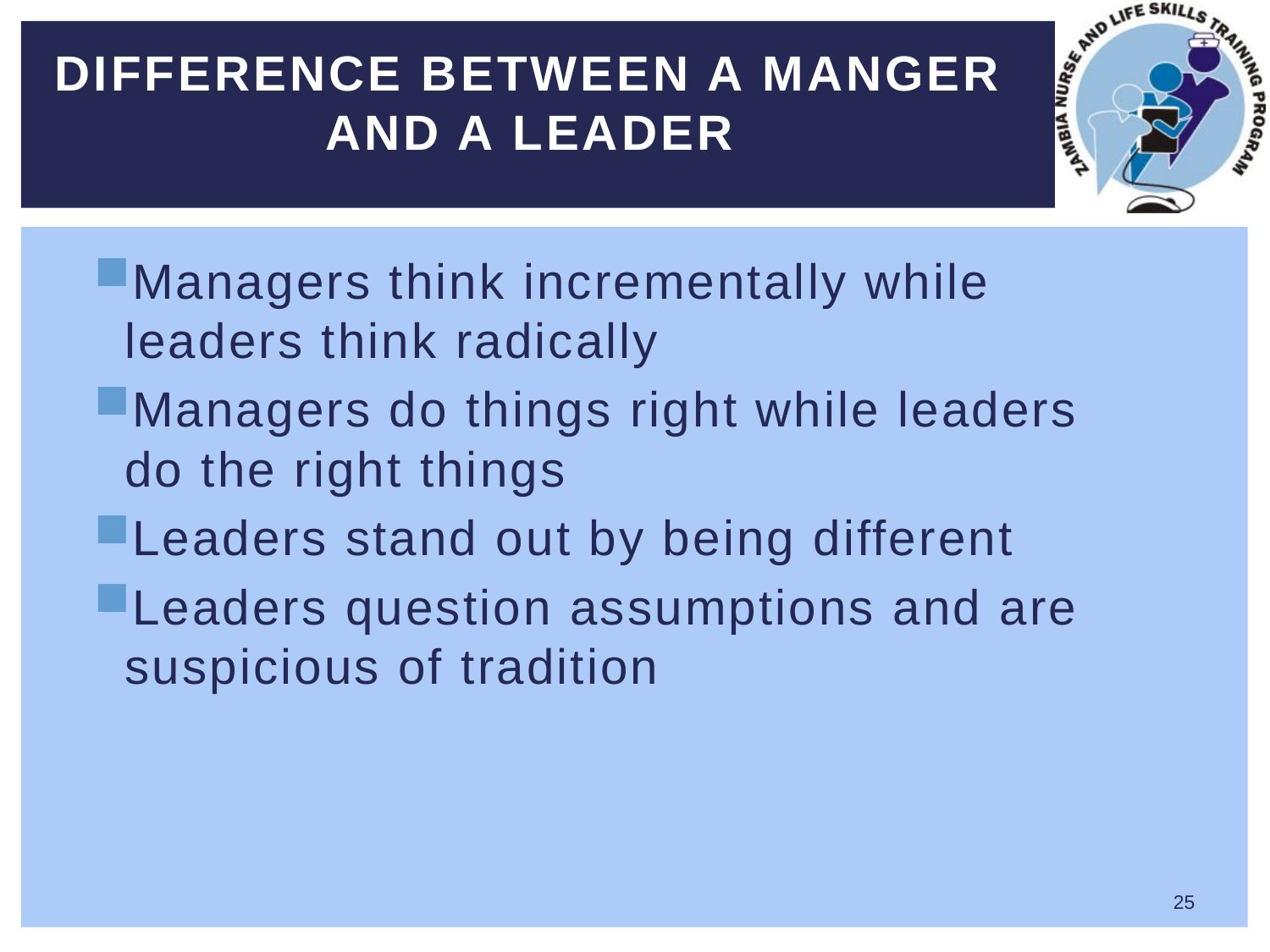

# Difference between a manger and a leader
Managers think incrementally while leaders think radically
Managers do things right while leaders do the right things
Leaders stand out by being different
Leaders question assumptions and are suspicious of tradition
25